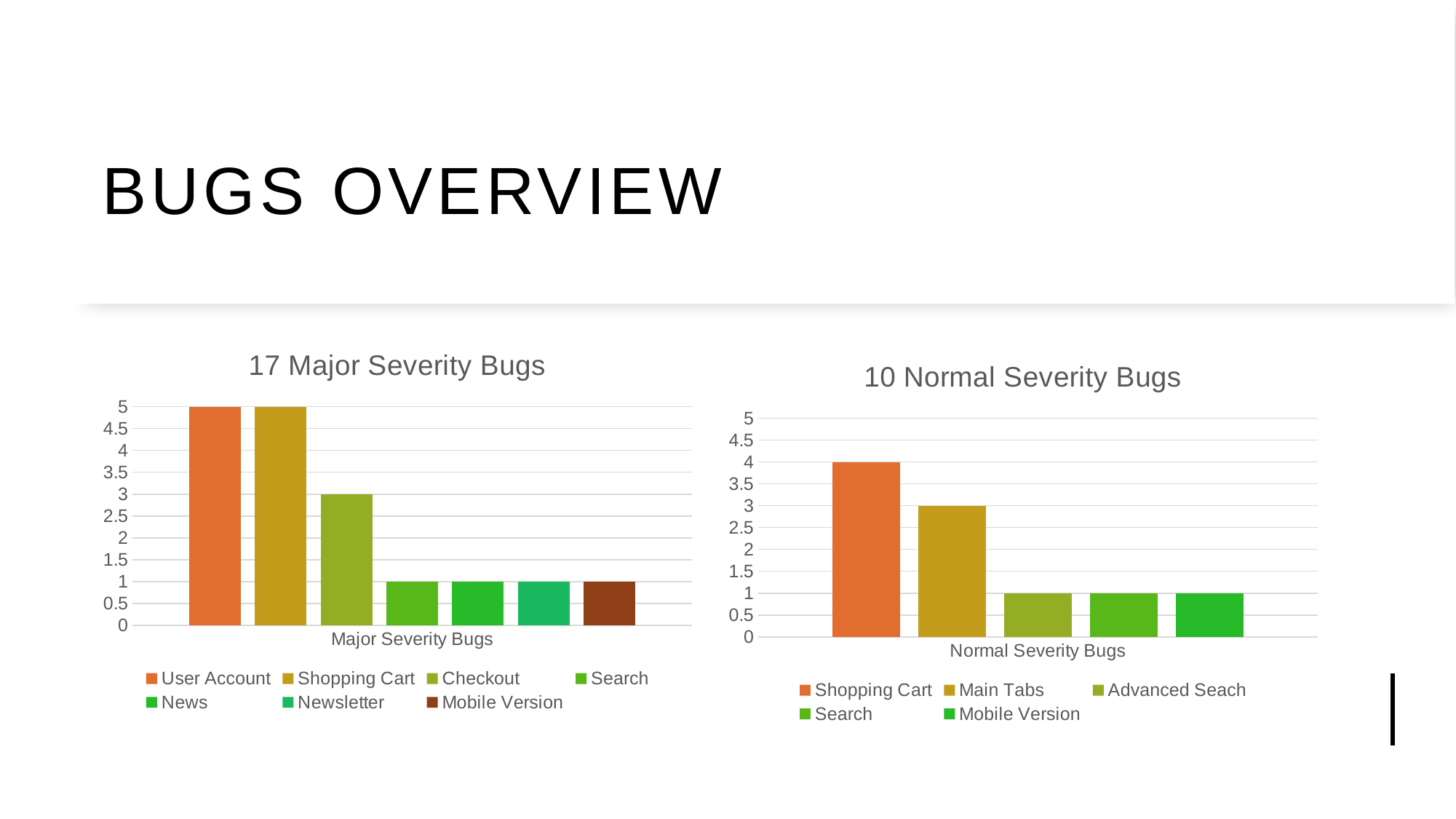

# BUGS OVERVIEW

### Chart: 17 Major Severity Bugs

| Category | User Account | Shopping Cart | Checkout | Search | News | Newsletter | Mobile Version |
|---|---|---|---|---|---|---|---|
| Major Severity Bugs | 5.0 | 5.0 | 3.0 | 1.0 | 1.0 | 1.0 | 1.0 |

### Chart: 10 Normal Severity Bugs

| Category | Shopping Cart | Main Tabs | Advanced Seach | Search | Mobile Version |
|---|---|---|---|---|---|
| Normal Severity Bugs | 4.0 | 3.0 | 1.0 | 1.0 | 1.0 |